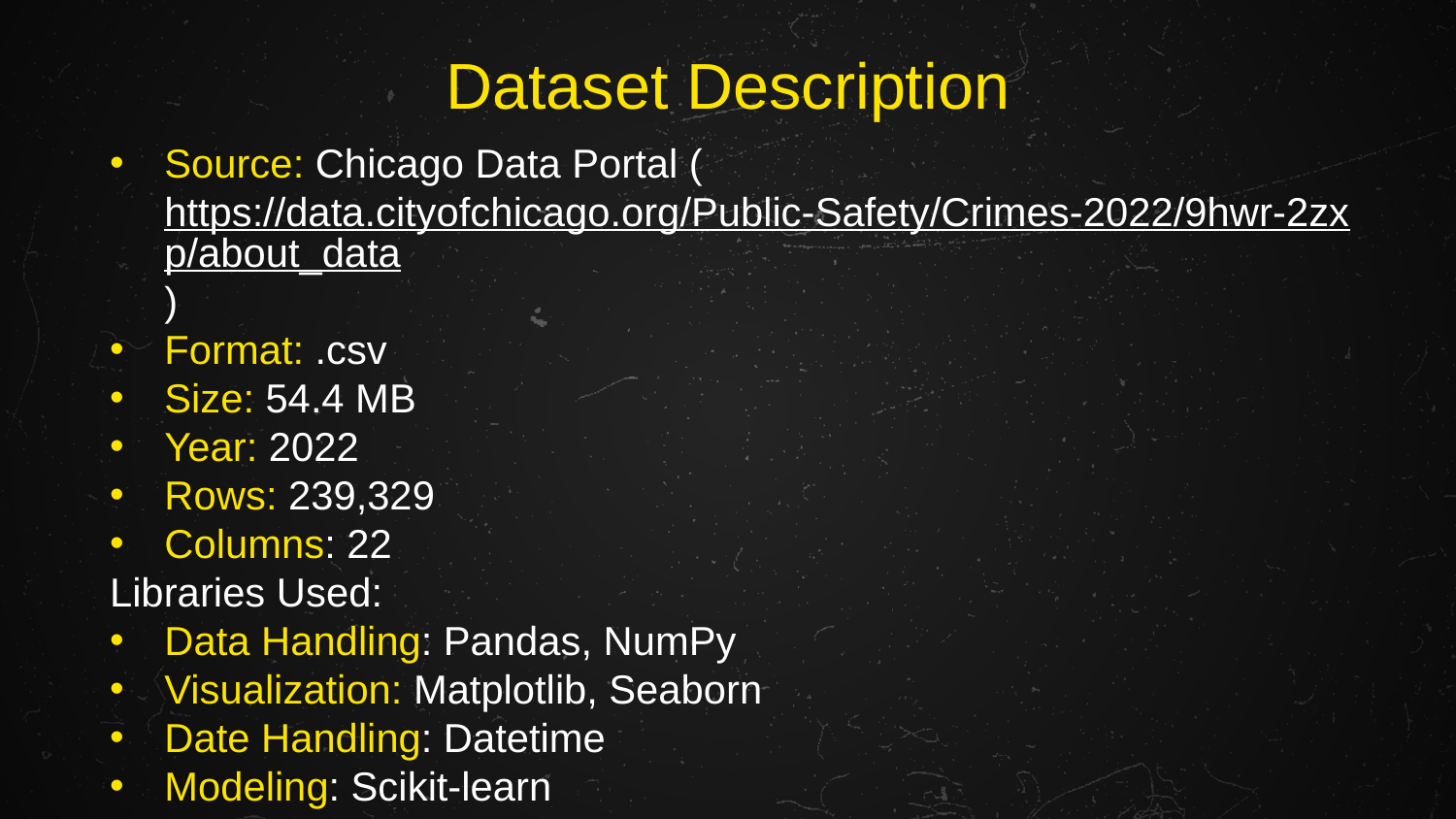

# Dataset Description

Source: Chicago Data Portal (https://data.cityofchicago.org/Public-Safety/Crimes-2022/9hwr-2zxp/about_data)
Format: .csv
Size: 54.4 MB
Year: 2022
Rows: 239,329
Columns: 22
Libraries Used:
Data Handling: Pandas, NumPy
Visualization: Matplotlib, Seaborn
Date Handling: Datetime
Modeling: Scikit-learn
Utility: Joblib